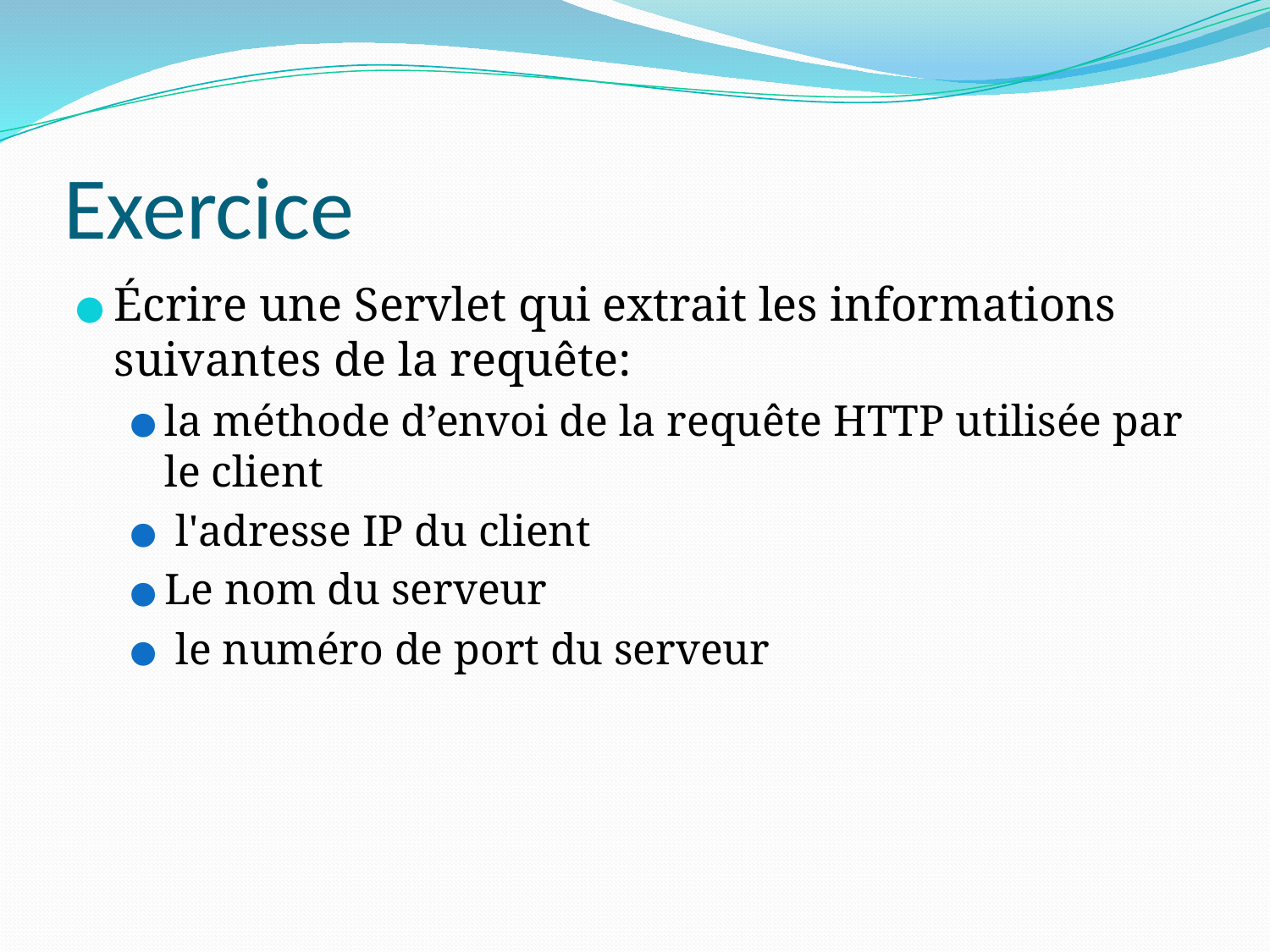

# Exercice
Écrire une Servlet qui extrait les informations suivantes de la requête:
la méthode d’envoi de la requête HTTP utilisée par le client
 l'adresse IP du client
Le nom du serveur
 le numéro de port du serveur